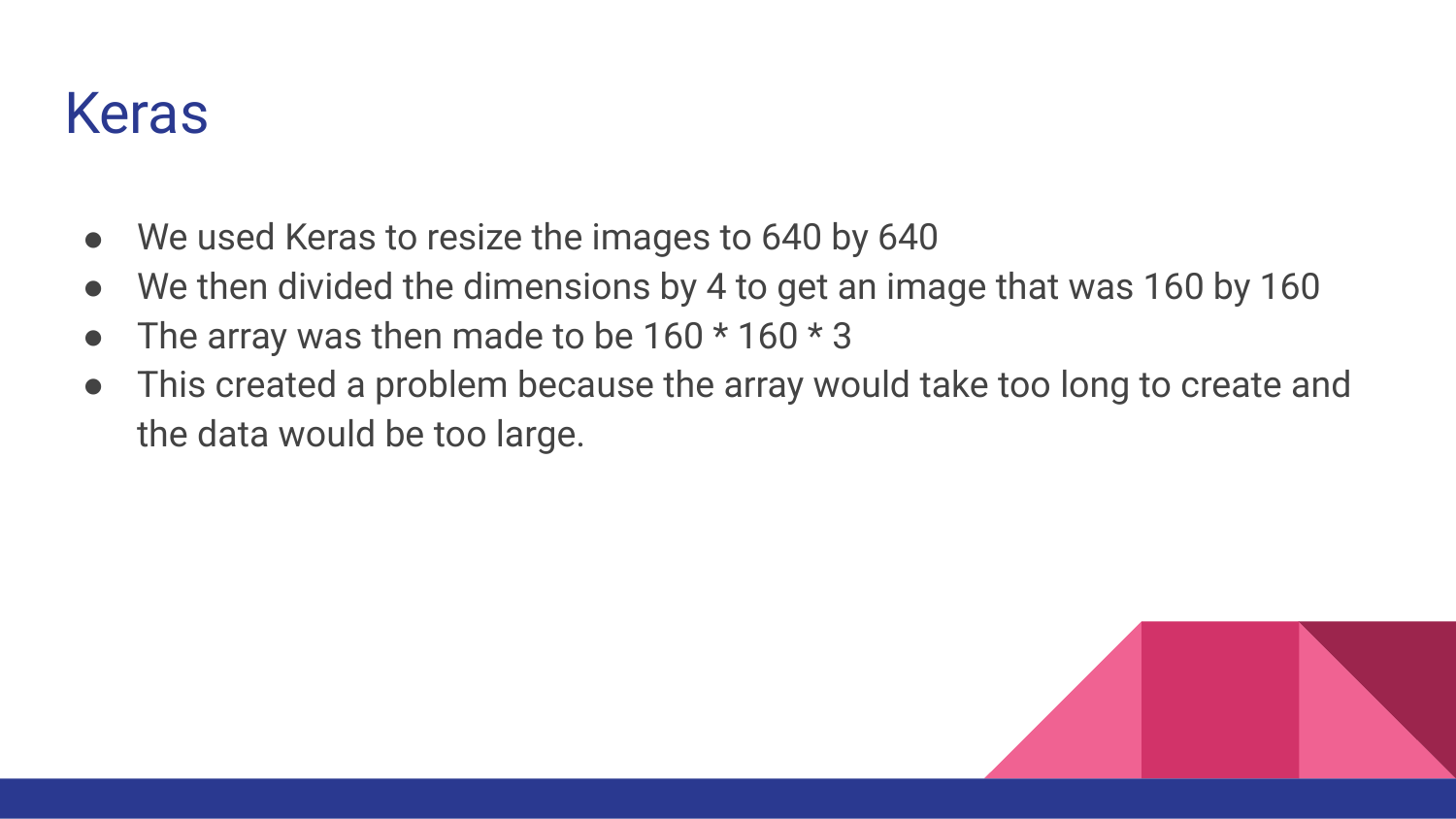

# Keras
We used Keras to resize the images to 640 by 640
We then divided the dimensions by 4 to get an image that was 160 by 160
The array was then made to be 160 * 160 * 3
This created a problem because the array would take too long to create and the data would be too large.